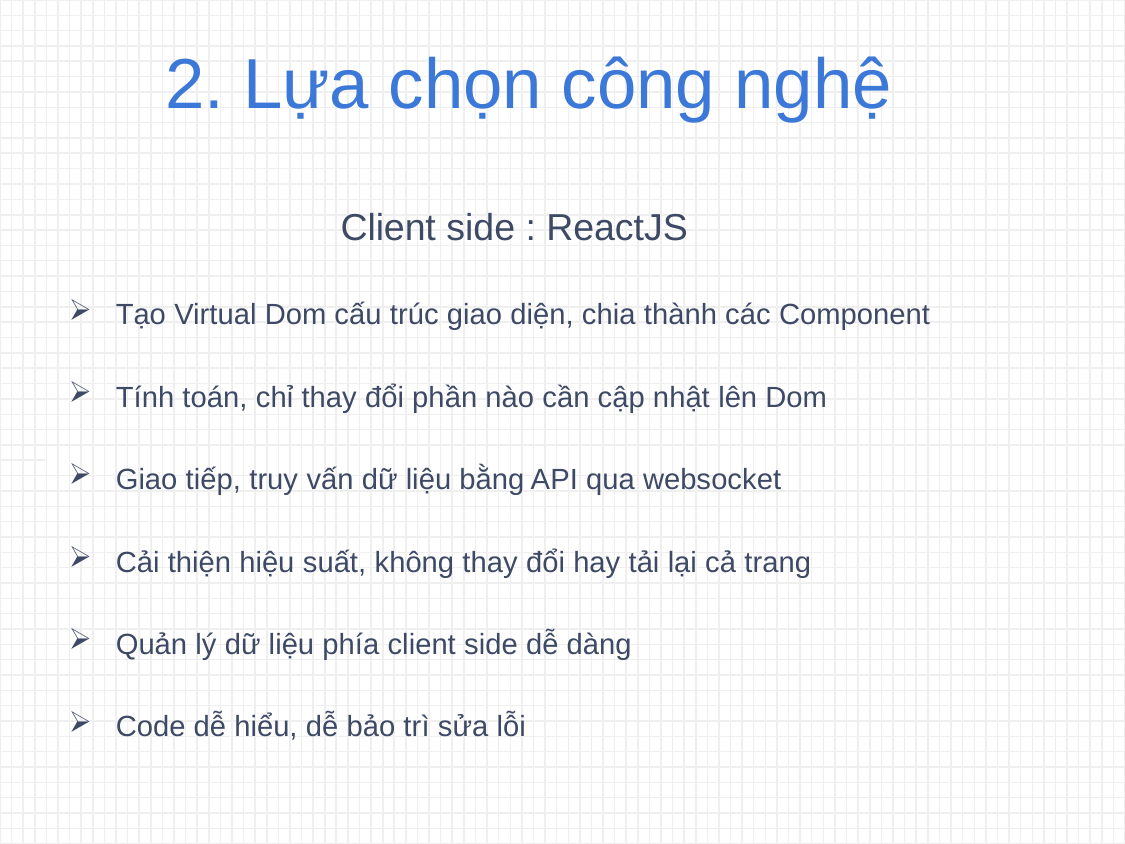

2. Lựa chọn công nghệ
Client side : ReactJS
Tạo Virtual Dom cấu trúc giao diện, chia thành các Component
Tính toán, chỉ thay đổi phần nào cần cập nhật lên Dom
Giao tiếp, truy vấn dữ liệu bằng API qua websocket
Cải thiện hiệu suất, không thay đổi hay tải lại cả trang
Quản lý dữ liệu phía client side dễ dàng
Code dễ hiểu, dễ bảo trì sửa lỗi